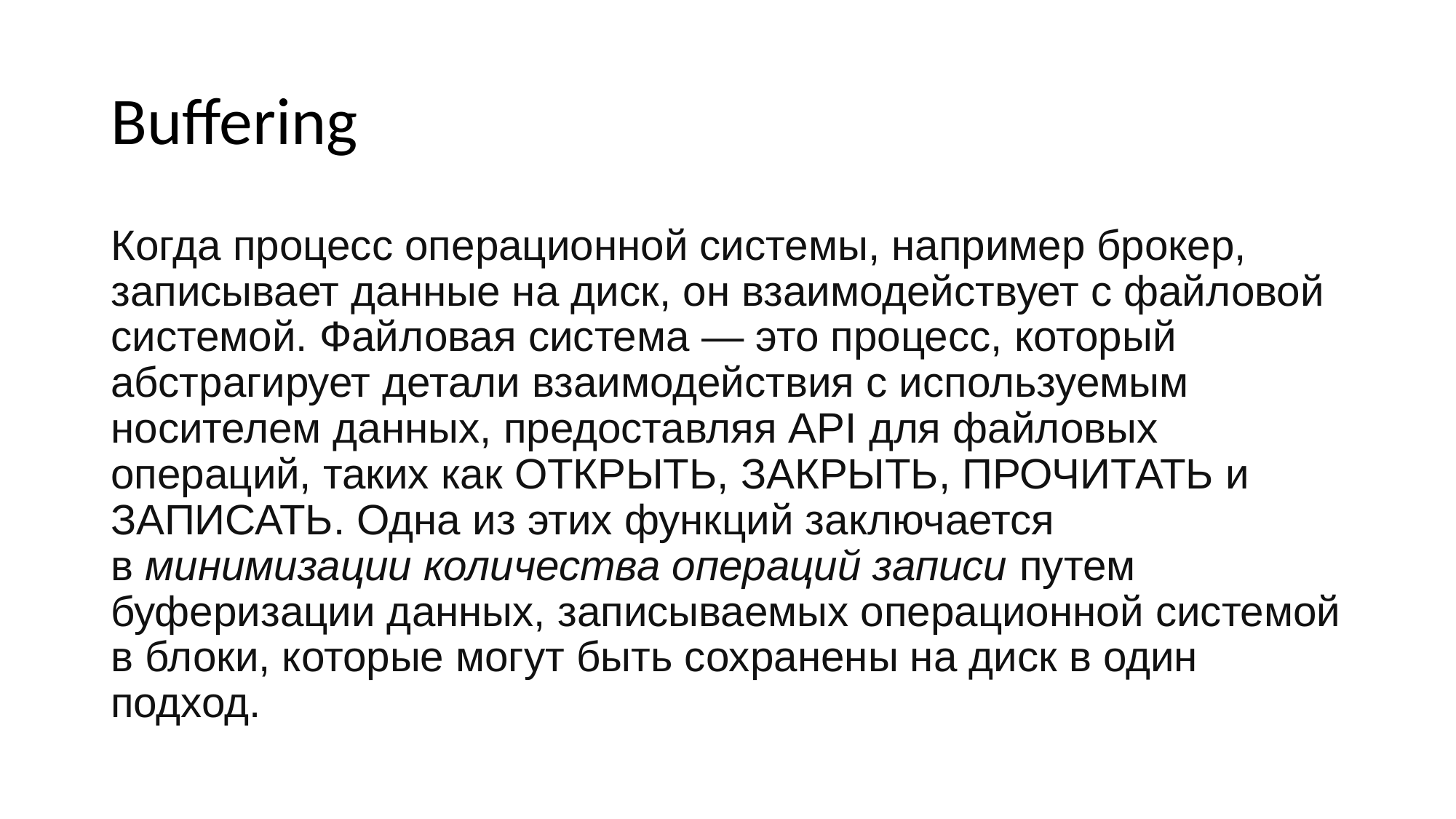

# Buffering
Когда процесс операционной системы, например брокер, записывает данные на диск, он взаимодействует с файловой системой. Файловая система — это процесс, который абстрагирует детали взаимодействия с используемым носителем данных, предоставляя API для файловых операций, таких как ОТКРЫТЬ, ЗАКРЫТЬ, ПРОЧИТАТЬ и ЗАПИСАТЬ. Одна из этих функций заключается в минимизации количества операций записи путем буферизации данных, записываемых операционной системой в блоки, которые могут быть сохранены на диск в один подход.